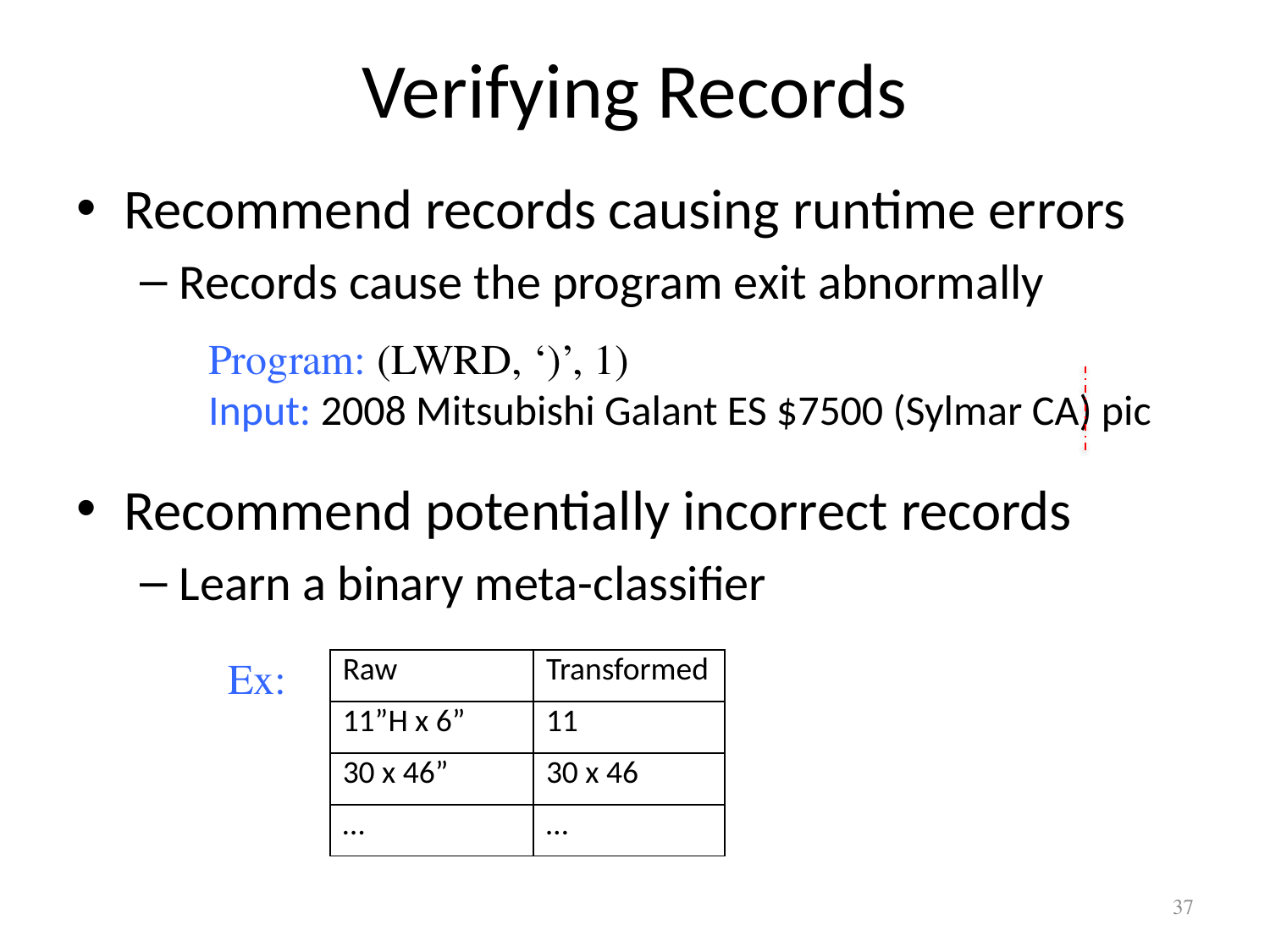

# Verifying Records
Recommend records causing runtime errors
Records cause the program exit abnormally

Recommend potentially incorrect records
Learn a binary meta-classifier

Program: (LWRD, ‘)’, 1)
Input: 2008 Mitsubishi Galant ES $7500 (Sylmar CA) pic
Ex:
| Raw | Transformed |
| --- | --- |
| 11”H x 6” | 11 |
| 30 x 46” | 30 x 46 |
| … | … |
37